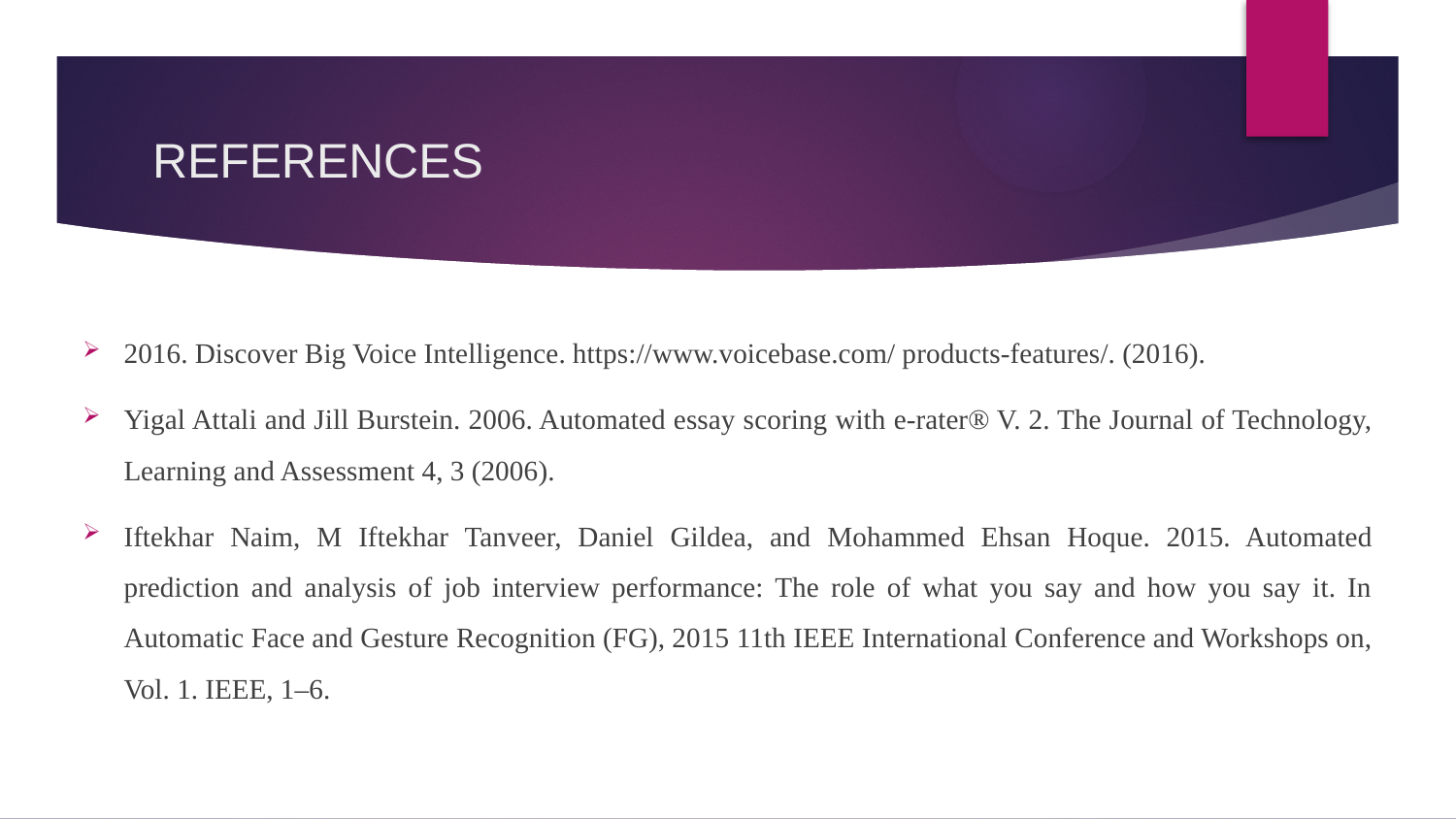

# REFERENCES
2016. Discover Big Voice Intelligence. https://www.voicebase.com/ products-features/. (2016).
Yigal Attali and Jill Burstein. 2006. Automated essay scoring with e-rater® V. 2. The Journal of Technology, Learning and Assessment 4, 3 (2006).
Iftekhar Naim, M Iftekhar Tanveer, Daniel Gildea, and Mohammed Ehsan Hoque. 2015. Automated prediction and analysis of job interview performance: The role of what you say and how you say it. In Automatic Face and Gesture Recognition (FG), 2015 11th IEEE International Conference and Workshops on, Vol. 1. IEEE, 1–6.